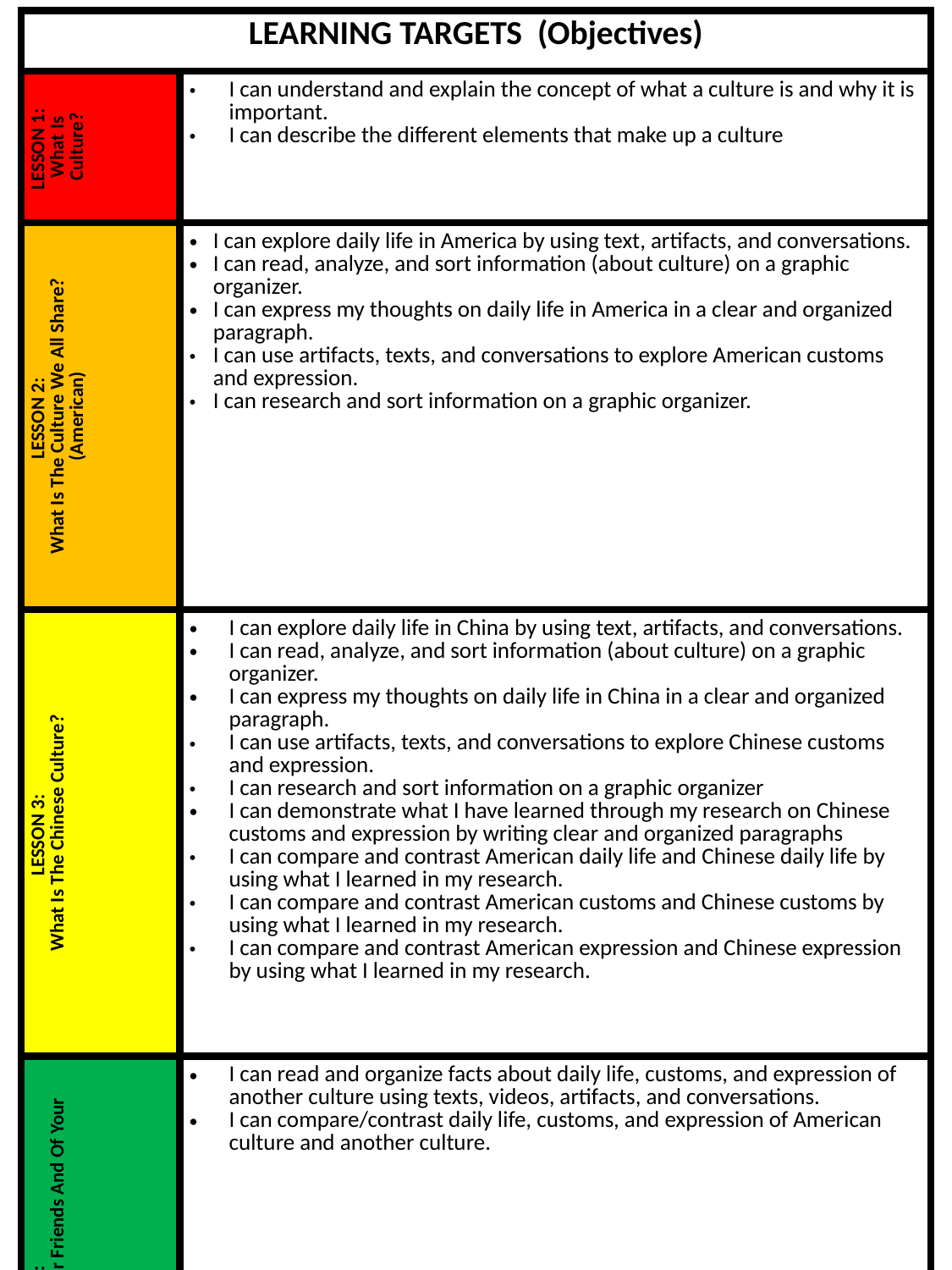

| LEARNING TARGETS (Objectives) |  |
| --- | --- |
| LESSON 1: What Is Culture? | I can understand and explain the concept of what a culture is and why it is important. I can describe the different elements that make up a culture |
| LESSON 2: What Is The Culture We All Share? (American) | I can explore daily life in America by using text, artifacts, and conversations. I can read, analyze, and sort information (about culture) on a graphic organizer. I can express my thoughts on daily life in America in a clear and organized paragraph. I can use artifacts, texts, and conversations to explore American customs and expression. I can research and sort information on a graphic organizer. |
| LESSON 3: What Is The Chinese Culture? | I can explore daily life in China by using text, artifacts, and conversations. I can read, analyze, and sort information (about culture) on a graphic organizer. I can express my thoughts on daily life in China in a clear and organized paragraph. I can use artifacts, texts, and conversations to explore Chinese customs and expression. I can research and sort information on a graphic organizer I can demonstrate what I have learned through my research on Chinese customs and expression by writing clear and organized paragraphs I can compare and contrast American daily life and Chinese daily life by using what I learned in my research. I can compare and contrast American customs and Chinese customs by using what I learned in my research. I can compare and contrast American expression and Chinese expression by using what I learned in my research. |
| LESSON 4: What Are The Cultures Of Your Friends And Of Your Family? | I can read and organize facts about daily life, customs, and expression of another culture using texts, videos, artifacts, and conversations. I can compare/contrast daily life, customs, and expression of American culture and another culture. |
| LESSON 5: What Can We Learn By Exploring Culture? | I can use the research that I have collected on China, America and another country to discuss and write about how cultures are the same and different. I can explain what culture is and how it helps people understand each other. |